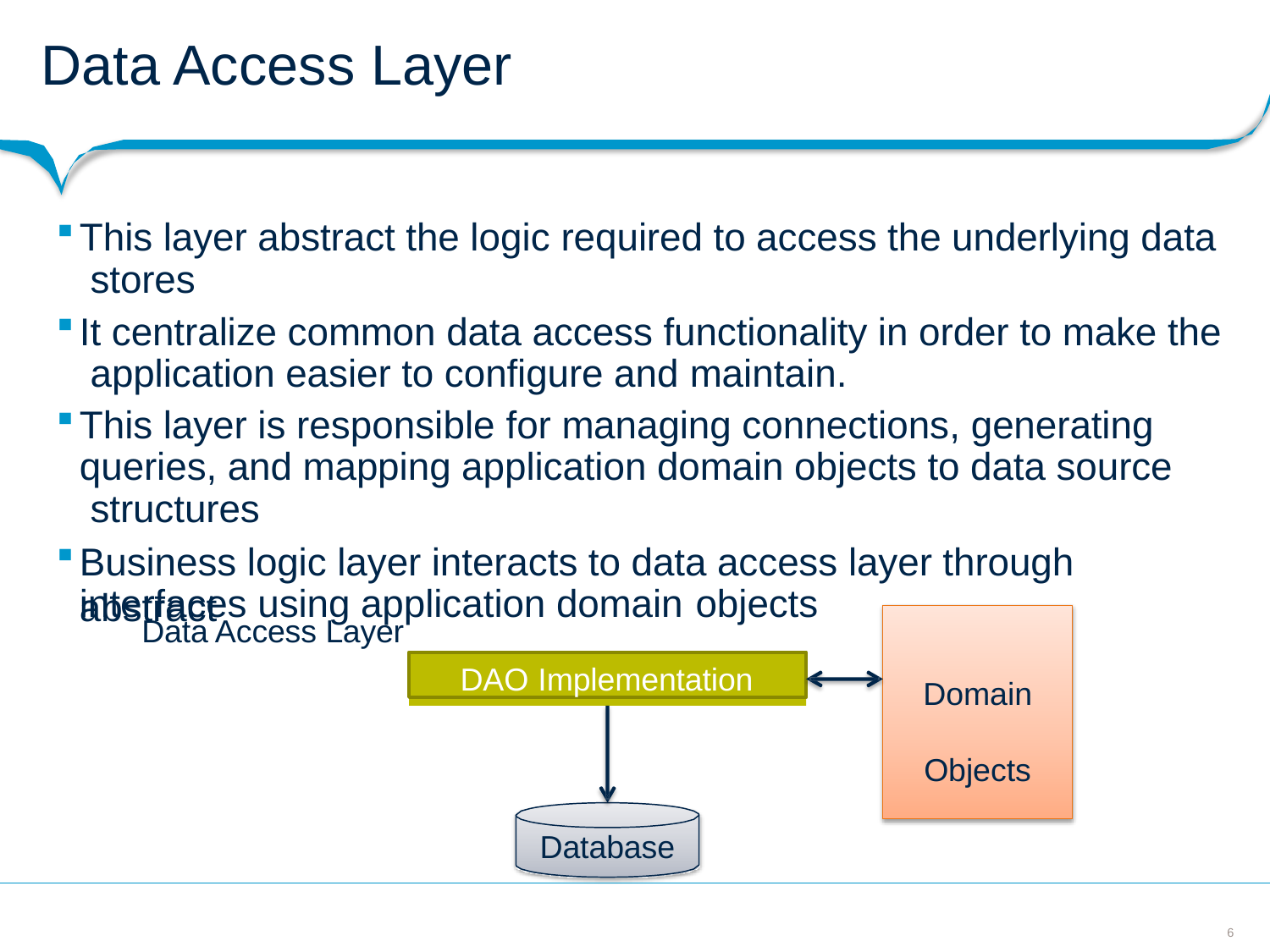

# Data Access Layer
This layer abstract the logic required to access the underlying data  stores
It centralize common data access functionality in order to make the  application easier to configure and maintain.
This layer is responsible for managing connections, generating  queries, and mapping application domain objects to data source  structures
Business logic layer interacts to data access layer through abstract
interfaces using application domain objects

Data Access Layer

DAO Implementation

Domain  Objects

Database
6